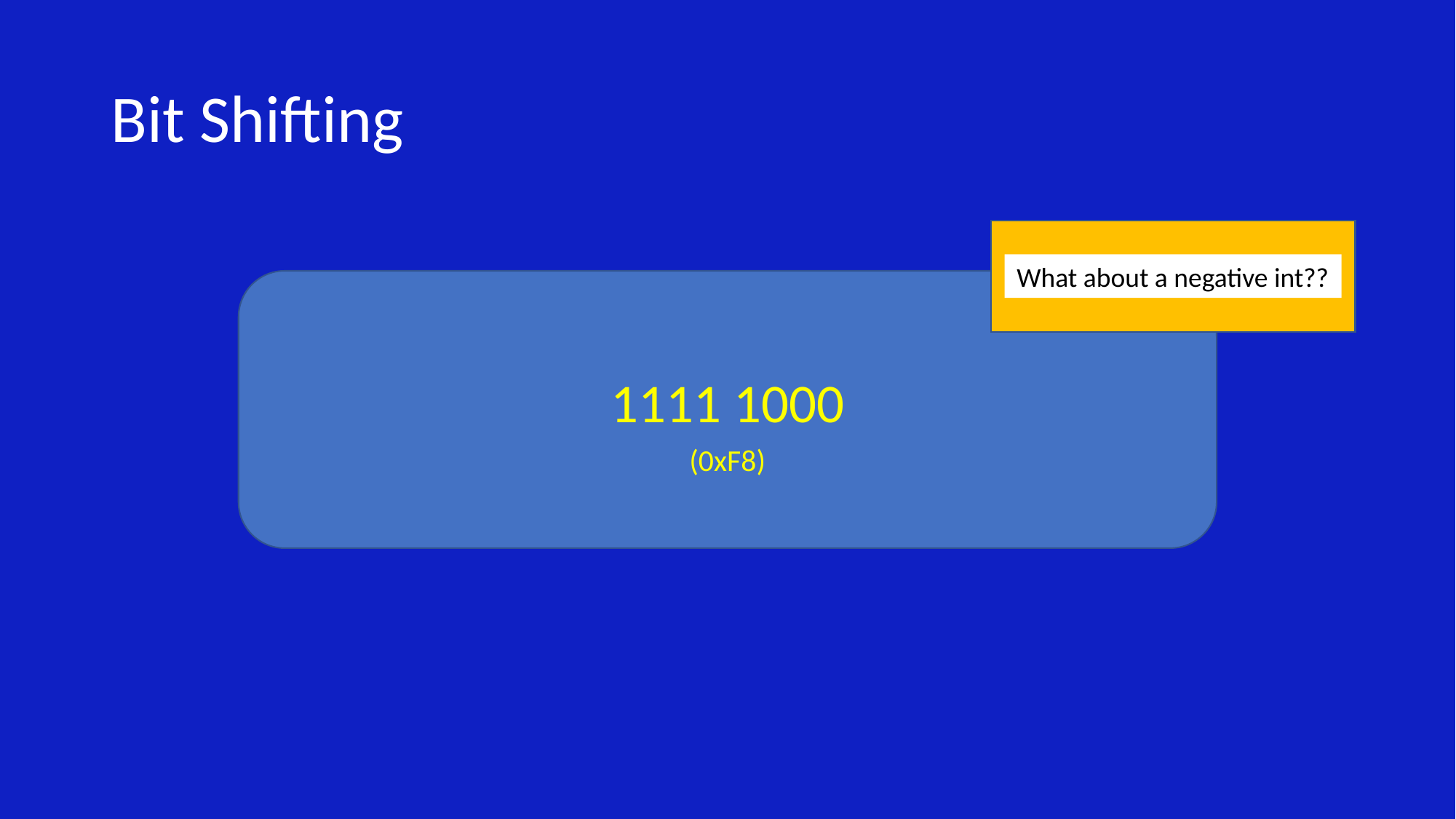

# Bit Shifting

What about a negative int??

1111 1000
(0xF8)